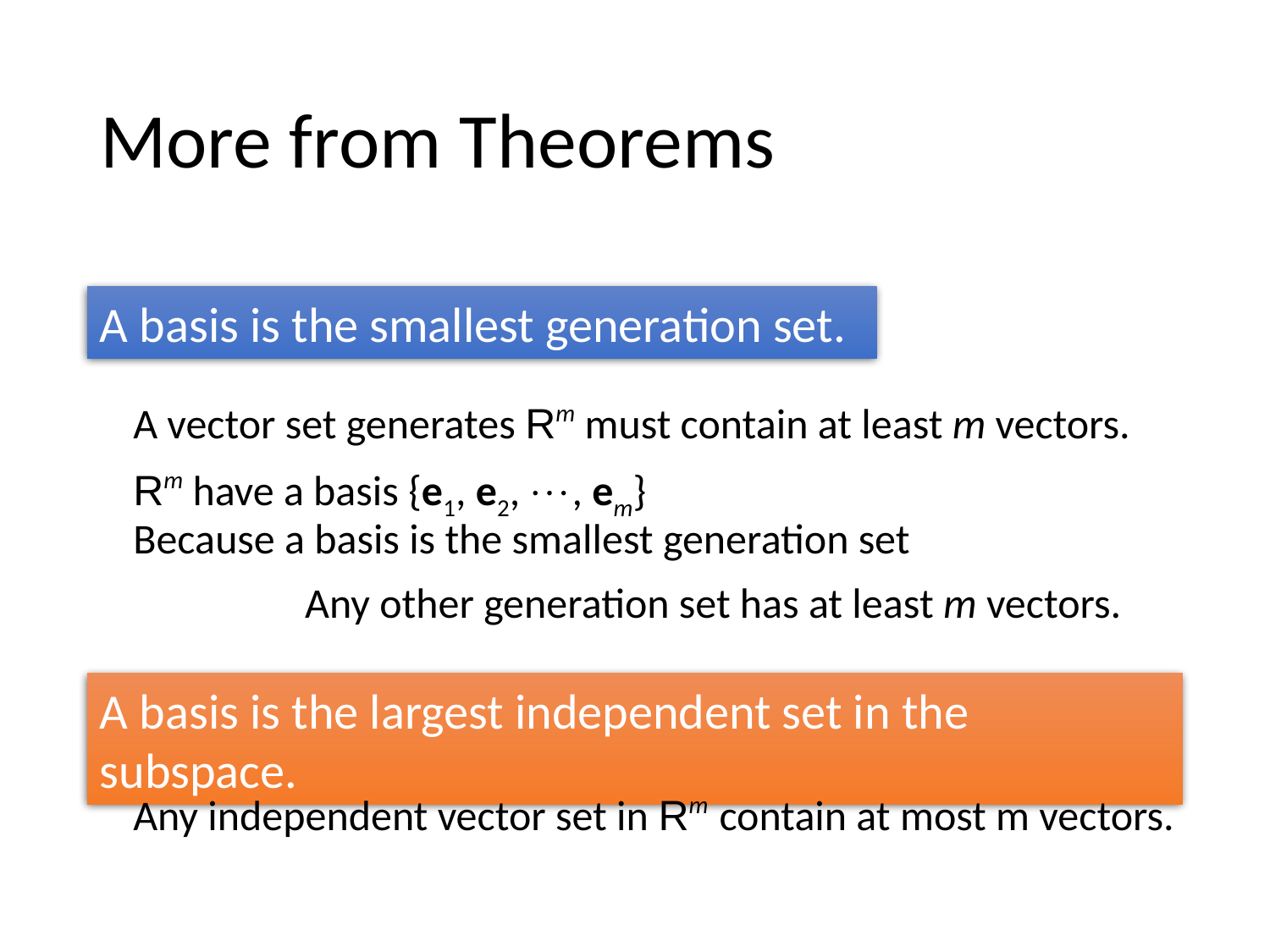

# More from Theorems
A basis is the smallest generation set.
A vector set generates Rm must contain at least m vectors.
Rm have a basis {e1, e2, …, em}
Because a basis is the smallest generation set
Any other generation set has at least m vectors.
A basis is the largest independent set in the subspace.
Any independent vector set in Rm  contain at most m vectors.